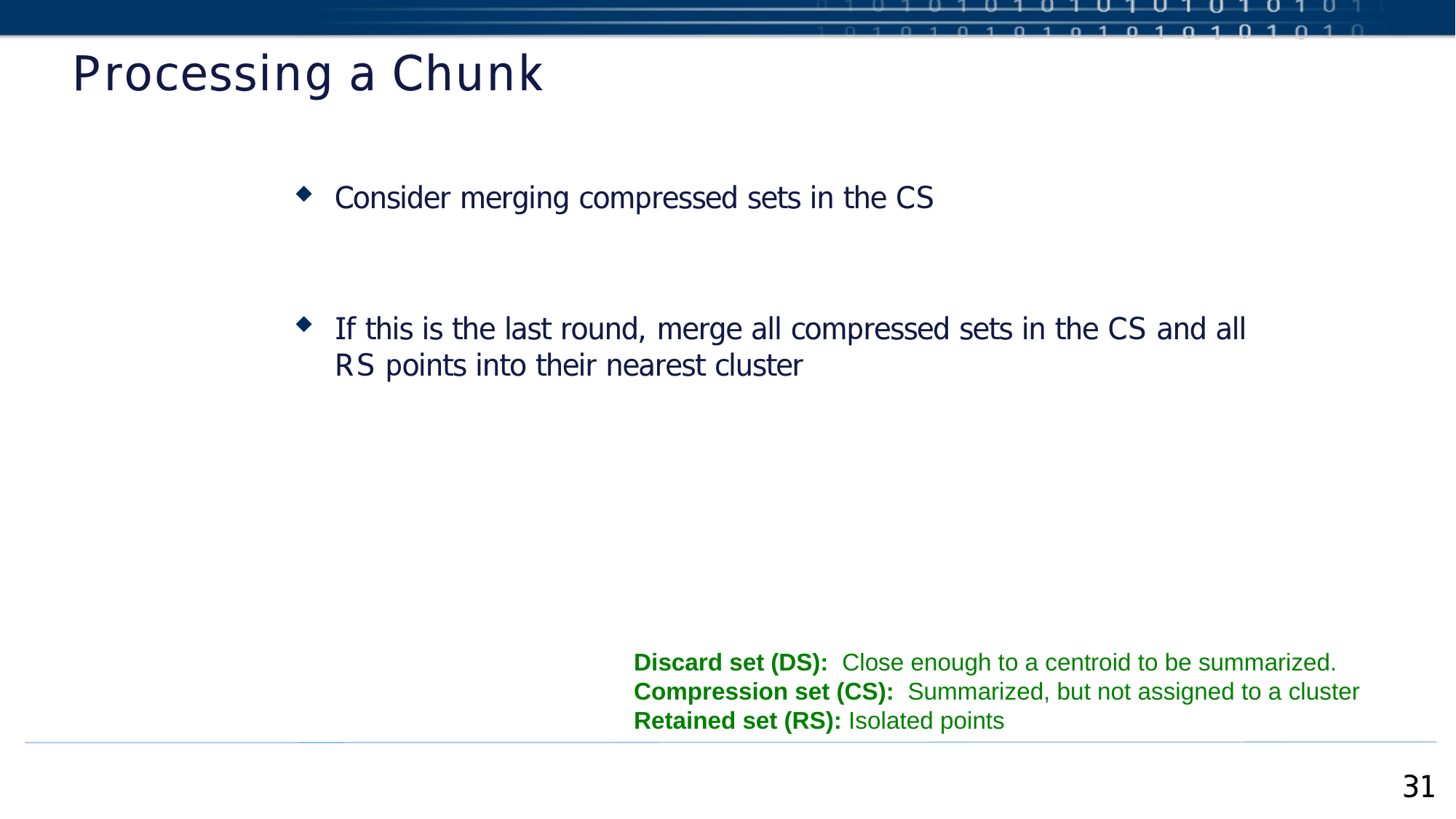

# Processing a Chunk

Consider merging compressed sets in the CS

If this is the last round, merge all compressed sets in the CS and all RS points into their nearest cluster
Discard set (DS):  Close enough to a centroid to be summarized.
Compression set (CS):  Summarized, but not assigned to a cluster
Retained set (RS): Isolated points
31